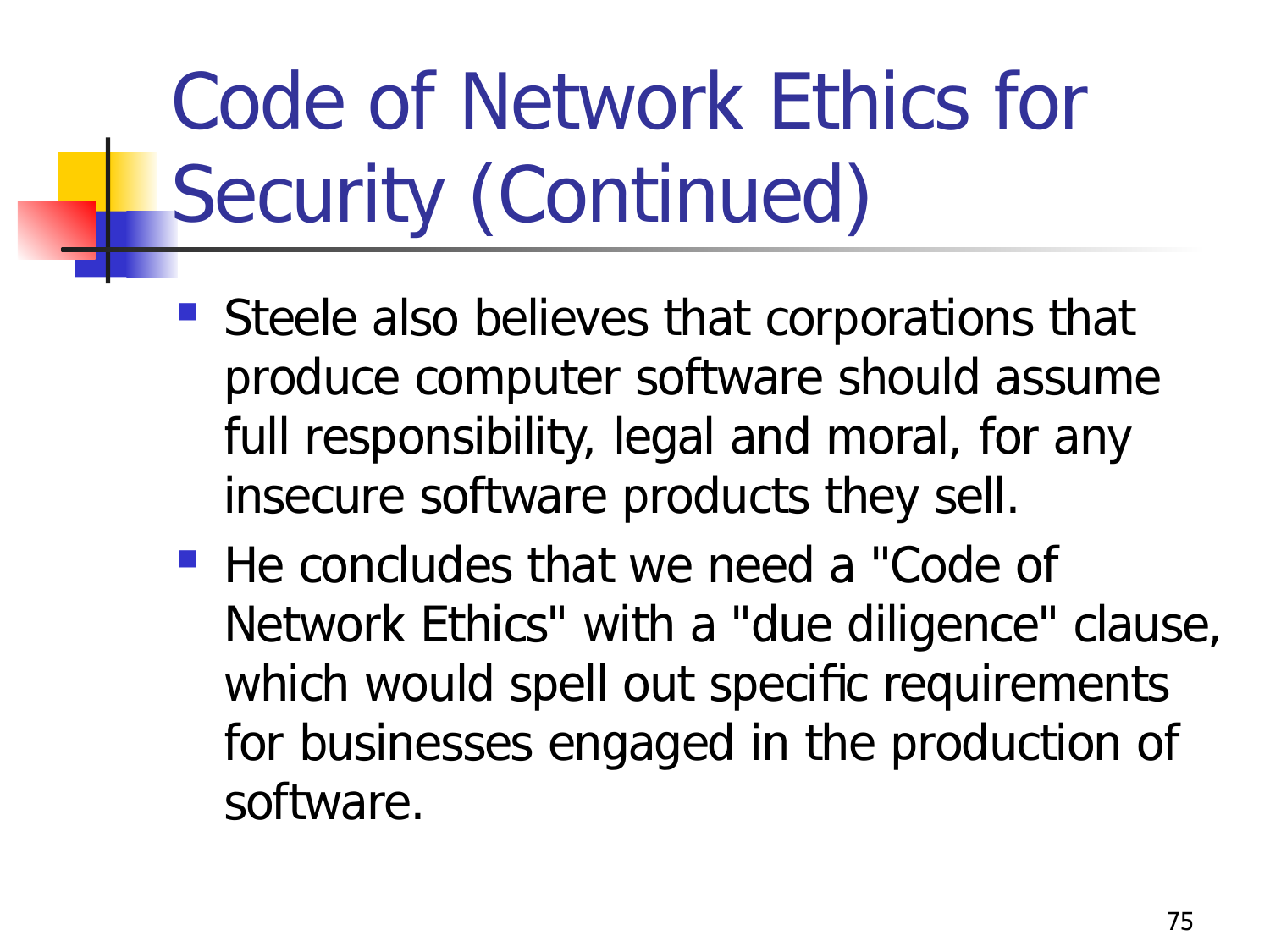

# Code of Network Ethics for Security (Continued)
Steele also believes that corporations that produce computer software should assume full responsibility, legal and moral, for any insecure software products they sell.
He concludes that we need a "Code of Network Ethics" with a "due diligence" clause, which would spell out specific requirements for businesses engaged in the production of software.

75